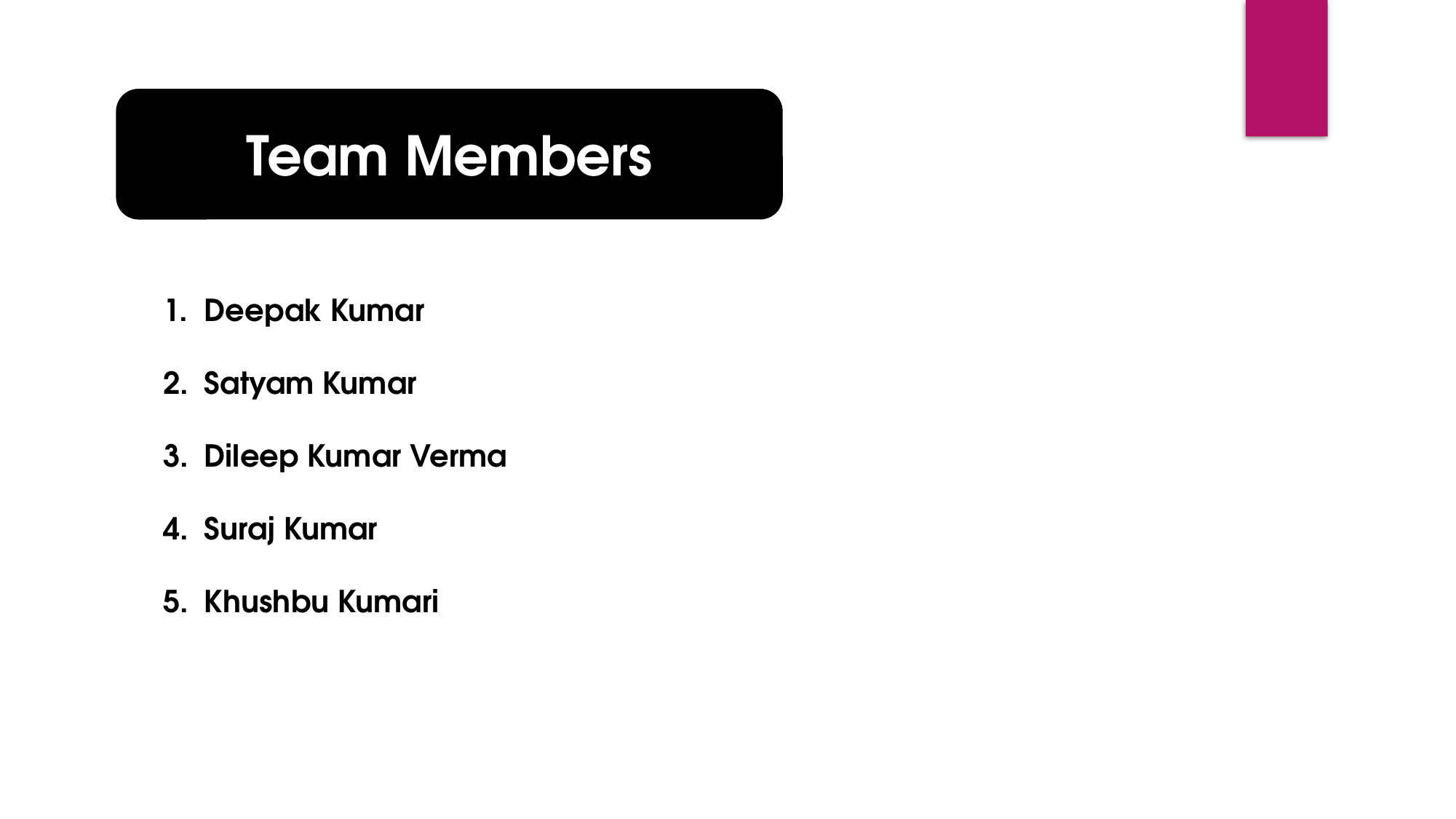

Team Members
Deepak Kumar
Satyam Kumar
Dileep Kumar Verma
Suraj Kumar
Khushbu Kumari